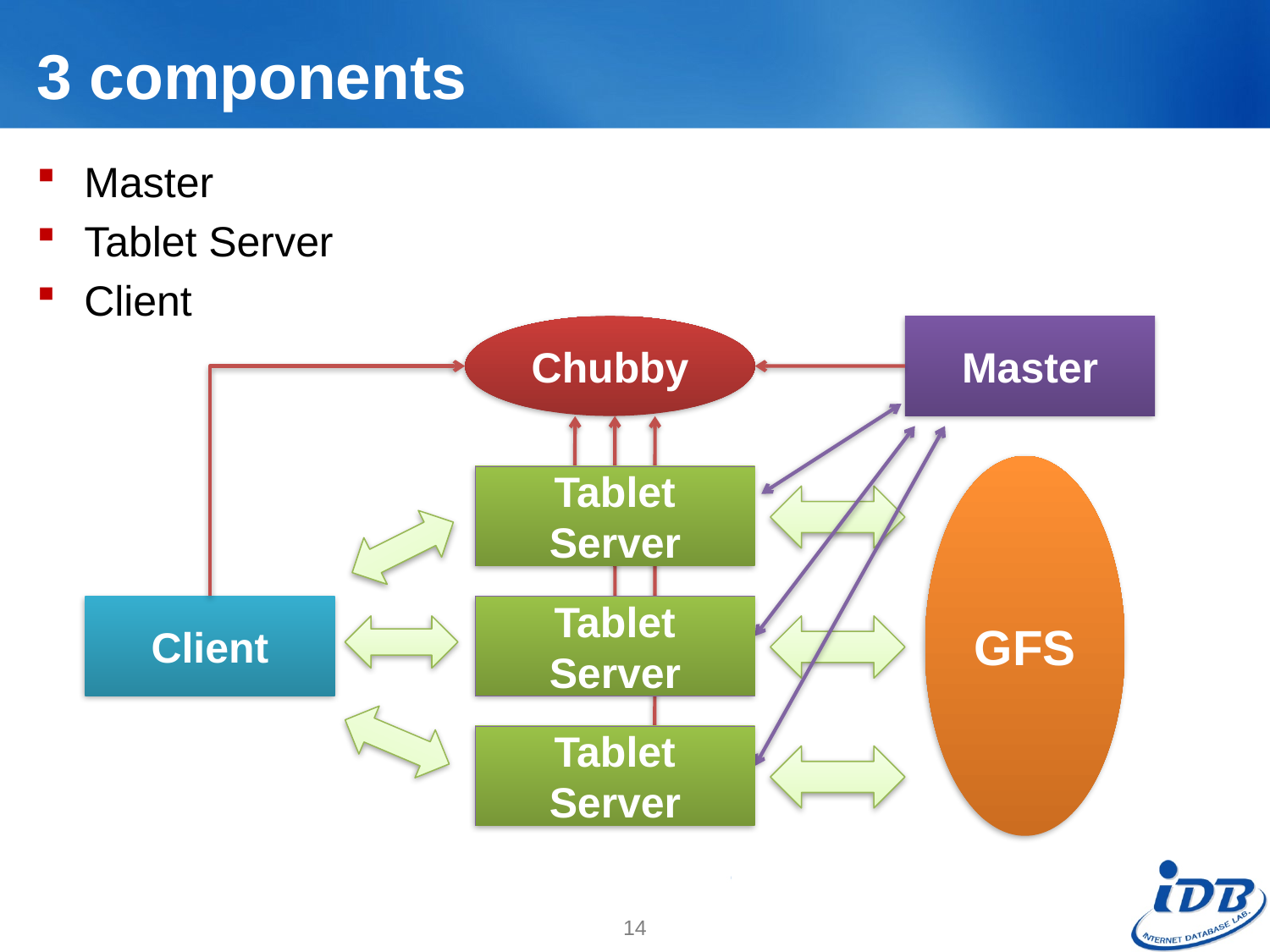

# 3 components
Master
Tablet Server
Client
Chubby
Master
GFS
Tablet Server

Client
Tablet Server

Tablet Server

14